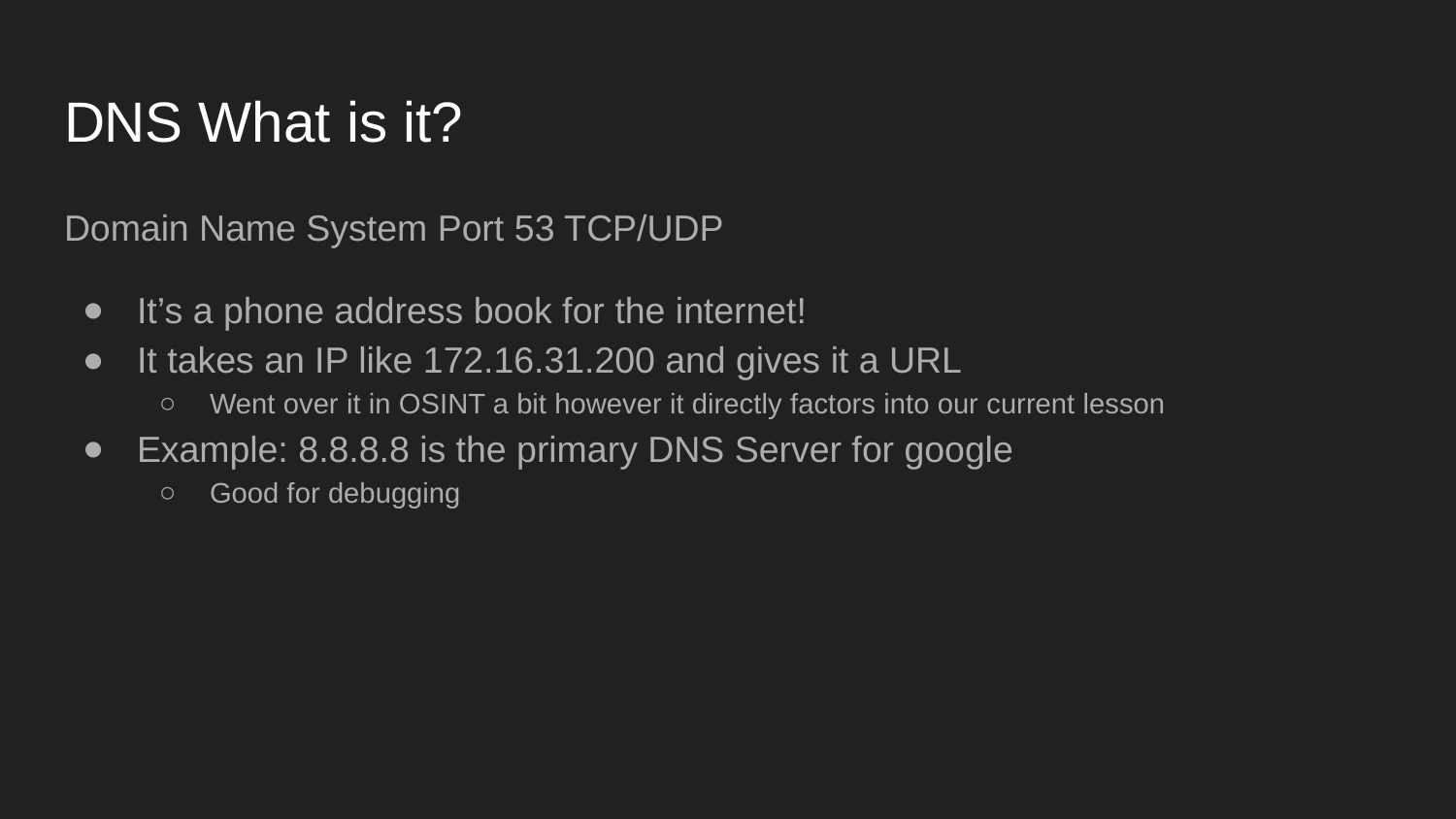

# DNS What is it?
Domain Name System Port 53 TCP/UDP
It’s a phone address book for the internet!
It takes an IP like 172.16.31.200 and gives it a URL
Went over it in OSINT a bit however it directly factors into our current lesson
Example: 8.8.8.8 is the primary DNS Server for google
Good for debugging